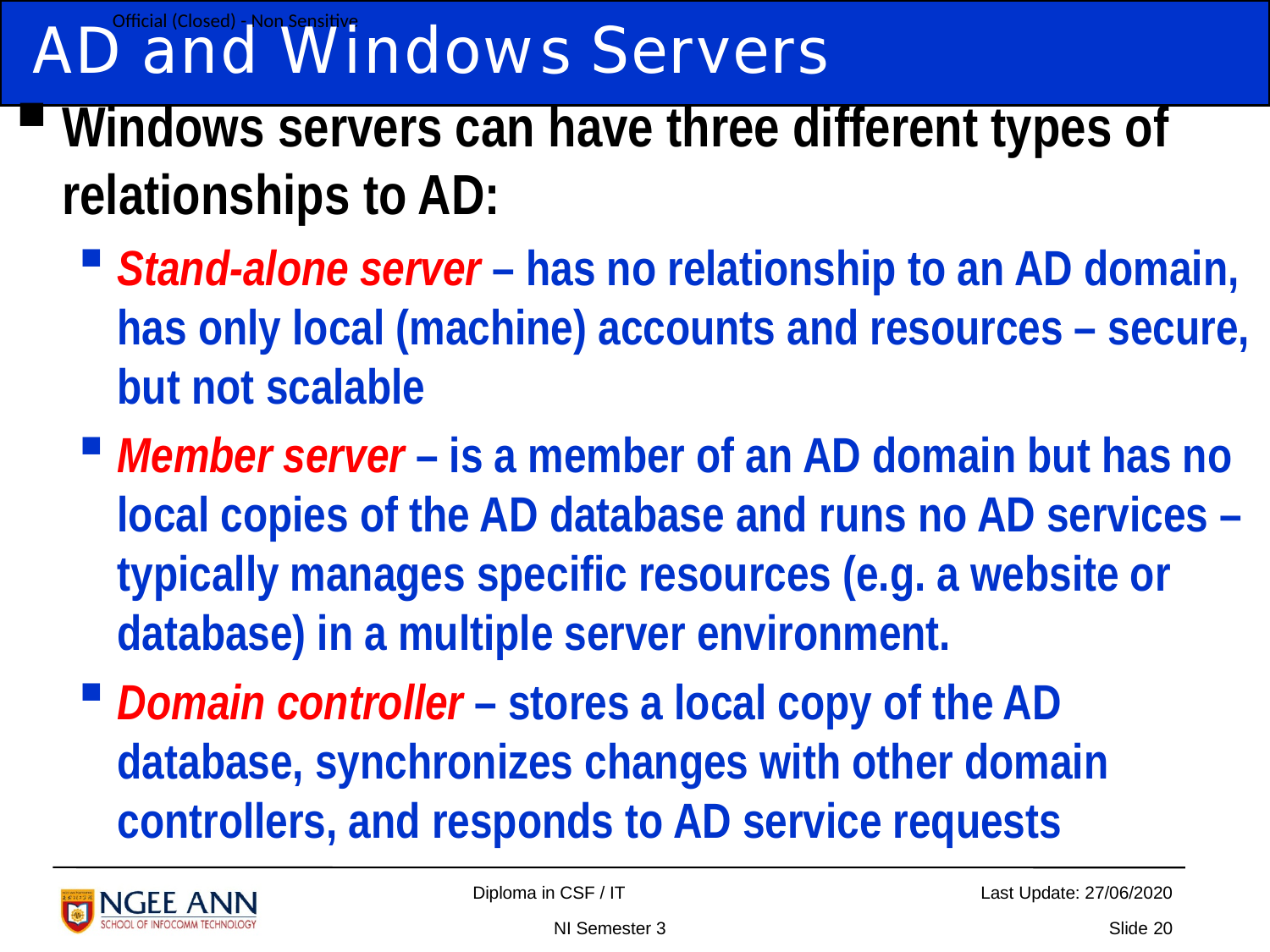

AD and Windows Servers
Windows servers can have three different types of relationships to AD:
Stand-alone server – has no relationship to an AD domain, has only local (machine) accounts and resources – secure, but not scalable
Member server – is a member of an AD domain but has no local copies of the AD database and runs no AD services – typically manages specific resources (e.g. a website or database) in a multiple server environment.
Domain controller – stores a local copy of the AD database, synchronizes changes with other domain controllers, and responds to AD service requests